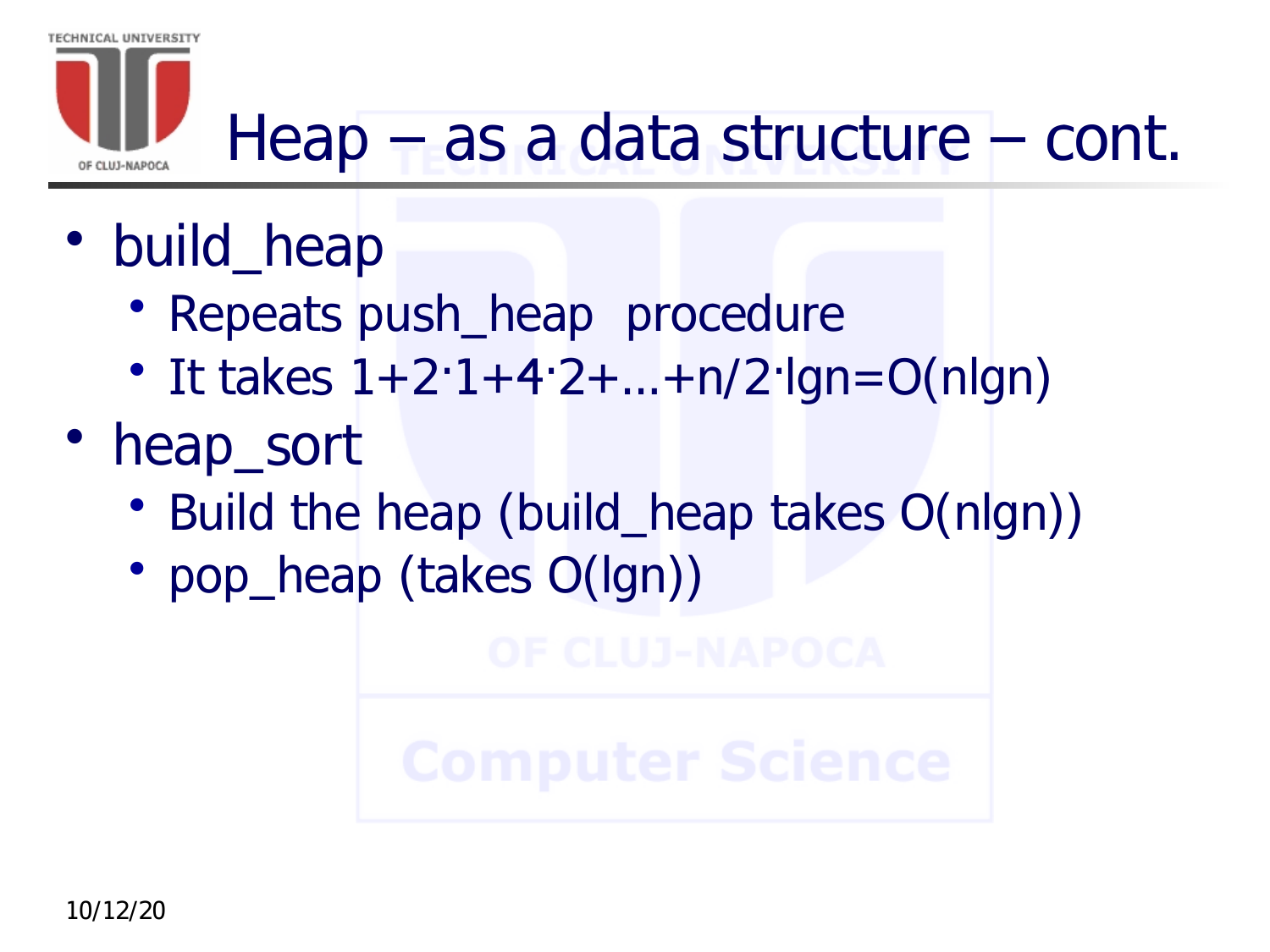

# Heap – as a data structure – cont.
build_heap
Repeats push_heap  procedure
It takes 1+2·1+4·2+…+n/2·lgn=O(nlgn)
heap_sort
Build the heap (build_heap takes O(nlgn))
pop_heap (takes O(lgn))
add the poped element at bottom+1 (i.e. out of the heap, in the array)
It takes O(nlgn) (to build the heap)+ O(nlgn) (n times a pop operation)
10/12/20